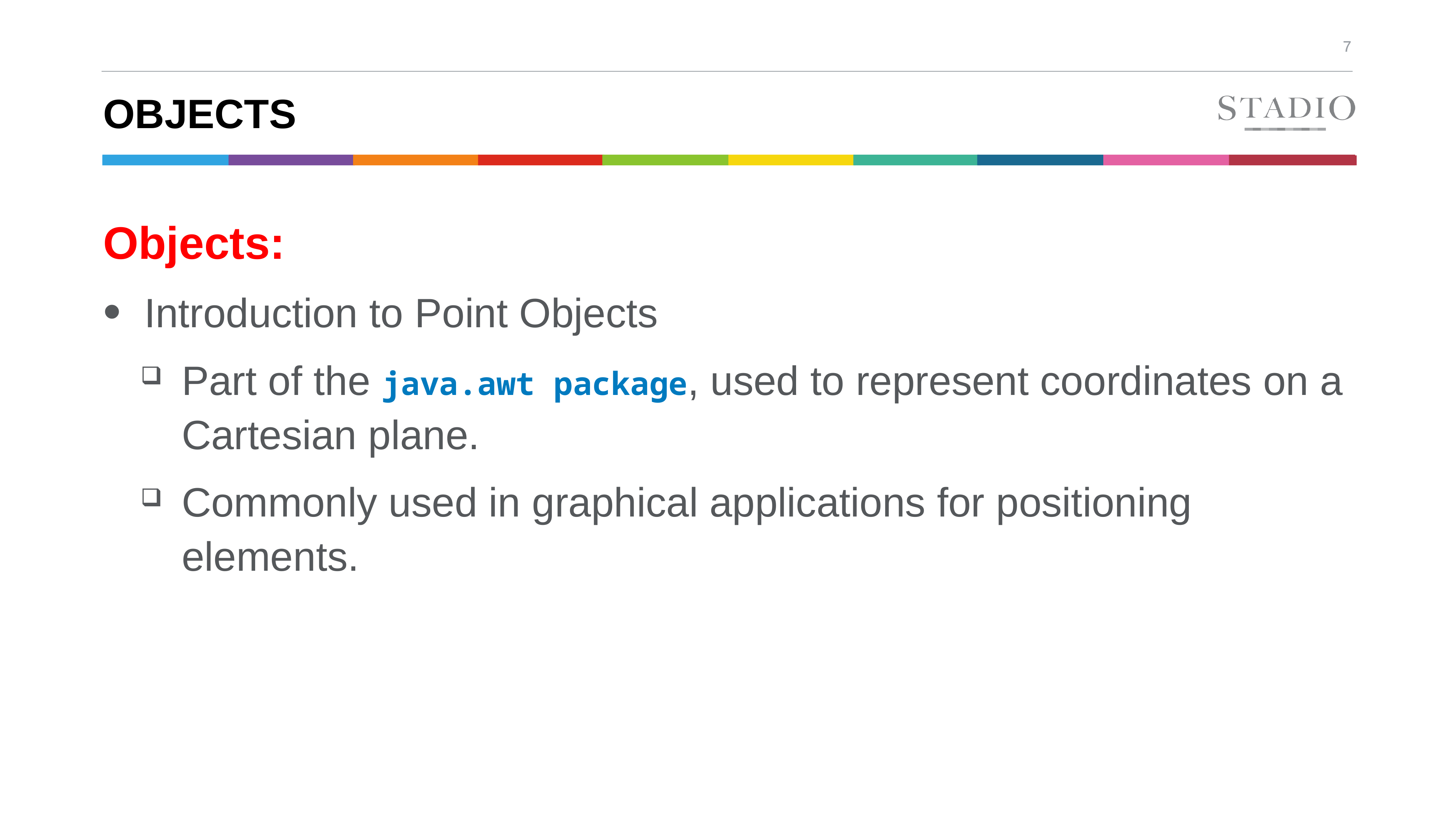

# Objects

Objects:
Introduction to Point Objects
Part of the java.awt package, used to represent coordinates on a Cartesian plane.
Commonly used in graphical applications for positioning elements.